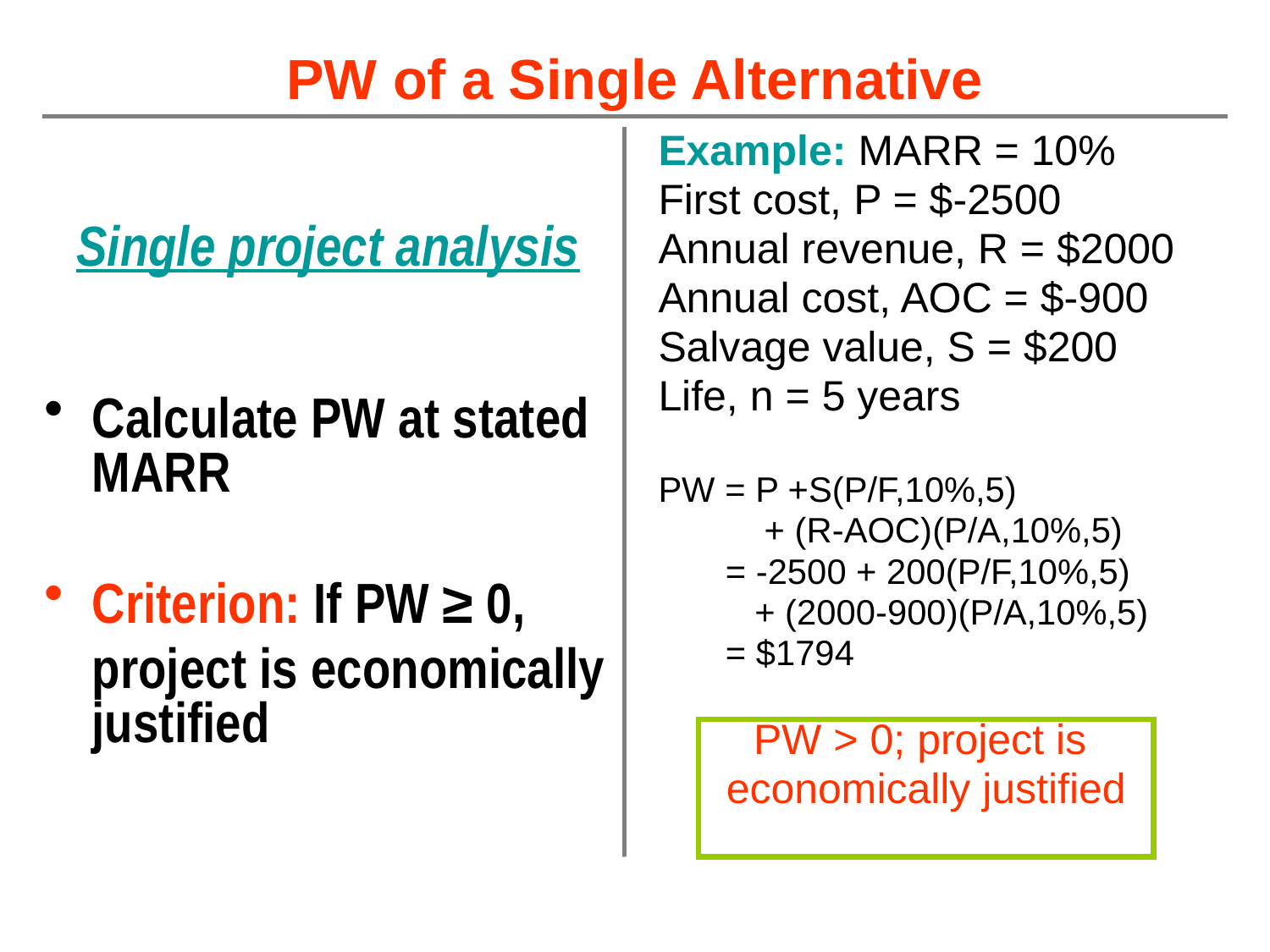

# PW of a Single Alternative

Example: MARR = 10%
First cost, P = $-2500
Annual revenue, R = $2000
Annual cost, AOC = $-900
Salvage value, S = $200
Life, n = 5 years

PW = P +S(P/F,10%,5)
	      + (R-AOC)(P/A,10%,5)
	  = -2500 + 200(P/F,10%,5)
	     + (2000-900)(P/A,10%,5)
	  = $1794

PW > 0; project is
economically justified

Single project analysis

Calculate PW at stated MARR

Criterion: If PW ≥ 0,
	project is economically justified